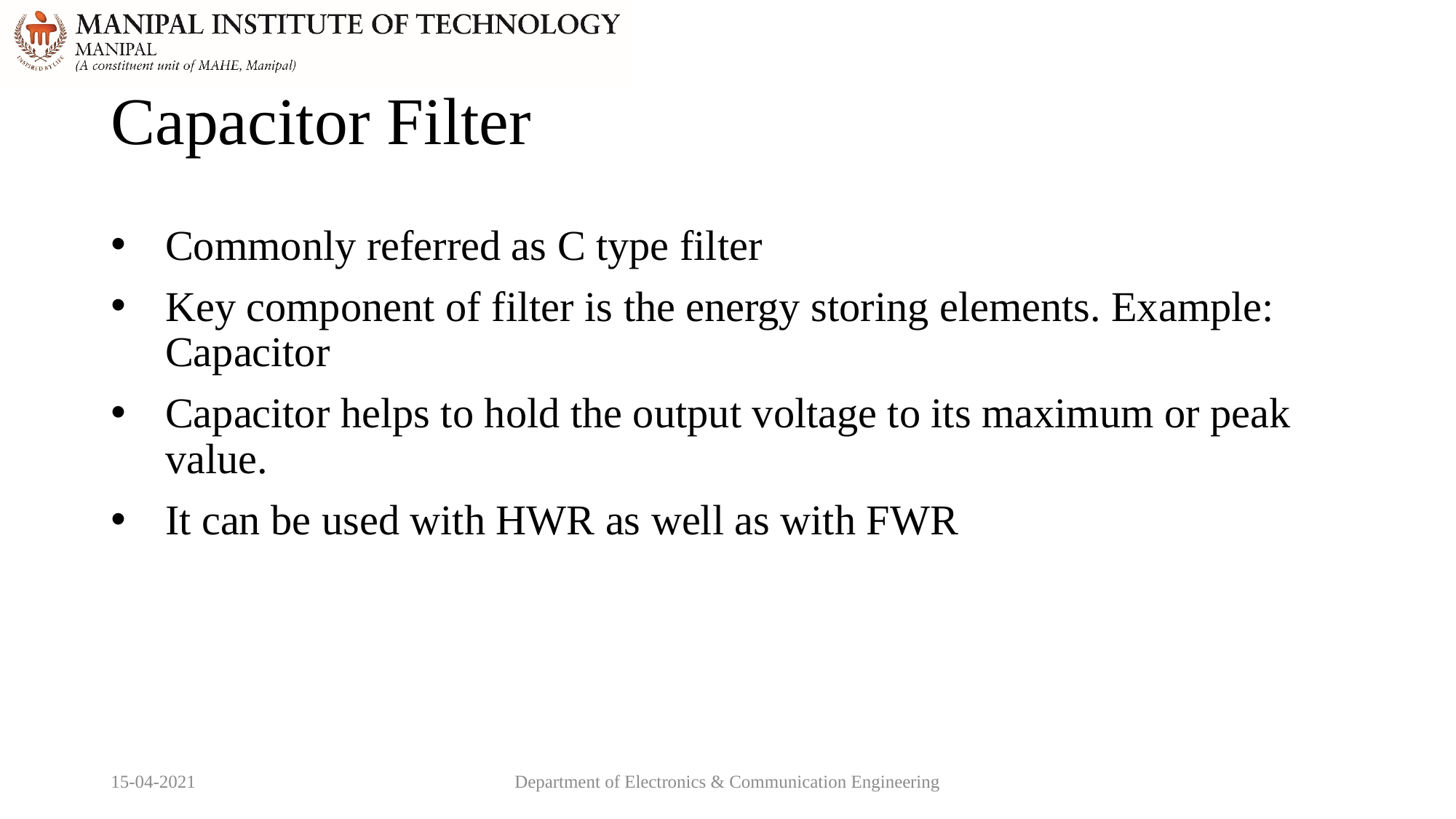

# Capacitor Filter
Commonly referred as C type filter
Key component of filter is the energy storing elements. Example: Capacitor
Capacitor helps to hold the output voltage to its maximum or peak value.
It can be used with HWR as well as with FWR
15-04-2021
Department of Electronics & Communication Engineering
32